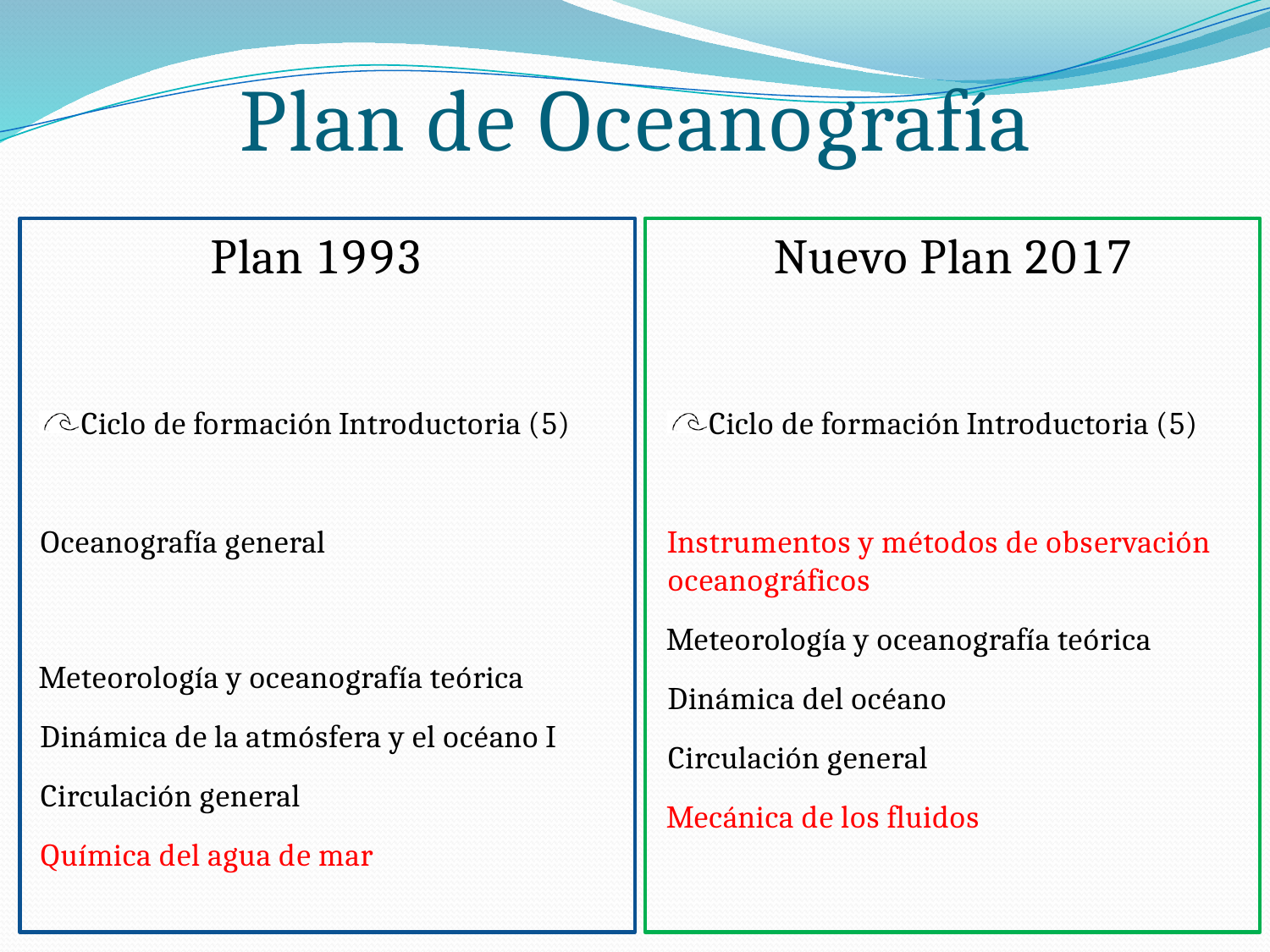

Plan de Oceanografía

Nuevo Plan 2017

Plan 1993
Ciclo de formación Introductoria (5)

Oceanografía general

Meteorología y oceanografía teórica
Dinámica de la atmósfera y el océano I
Circulación general
Química del agua de mar
Ciclo de formación Introductoria (5)

Instrumentos y métodos de observación oceanográficos
Meteorología y oceanografía teórica
Dinámica del océano
Circulación general
Mecánica de los fluidos